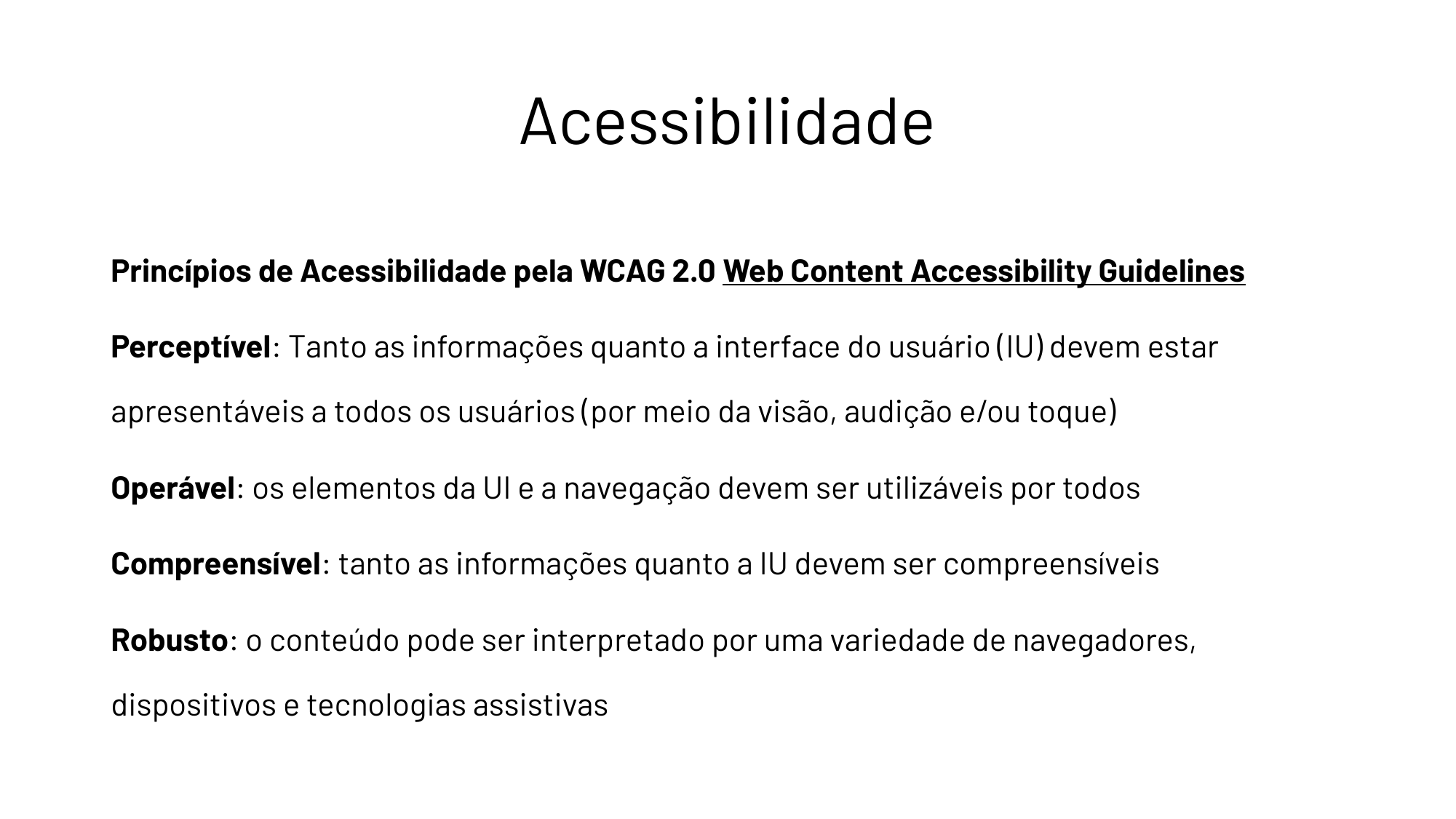

# Acessibilidade
Princípios de Acessibilidade pela WCAG 2.0 Web Content Accessibility Guidelines
Perceptível: Tanto as informações quanto a interface do usuário (IU) devem estar apresentáveis a todos os usuários (por meio da visão, audição e/ou toque)
Operável: os elementos da UI e a navegação devem ser utilizáveis por todos
Compreensível: tanto as informações quanto a IU devem ser compreensíveis
Robusto: o conteúdo pode ser interpretado por uma variedade de navegadores, dispositivos e tecnologias assistivas